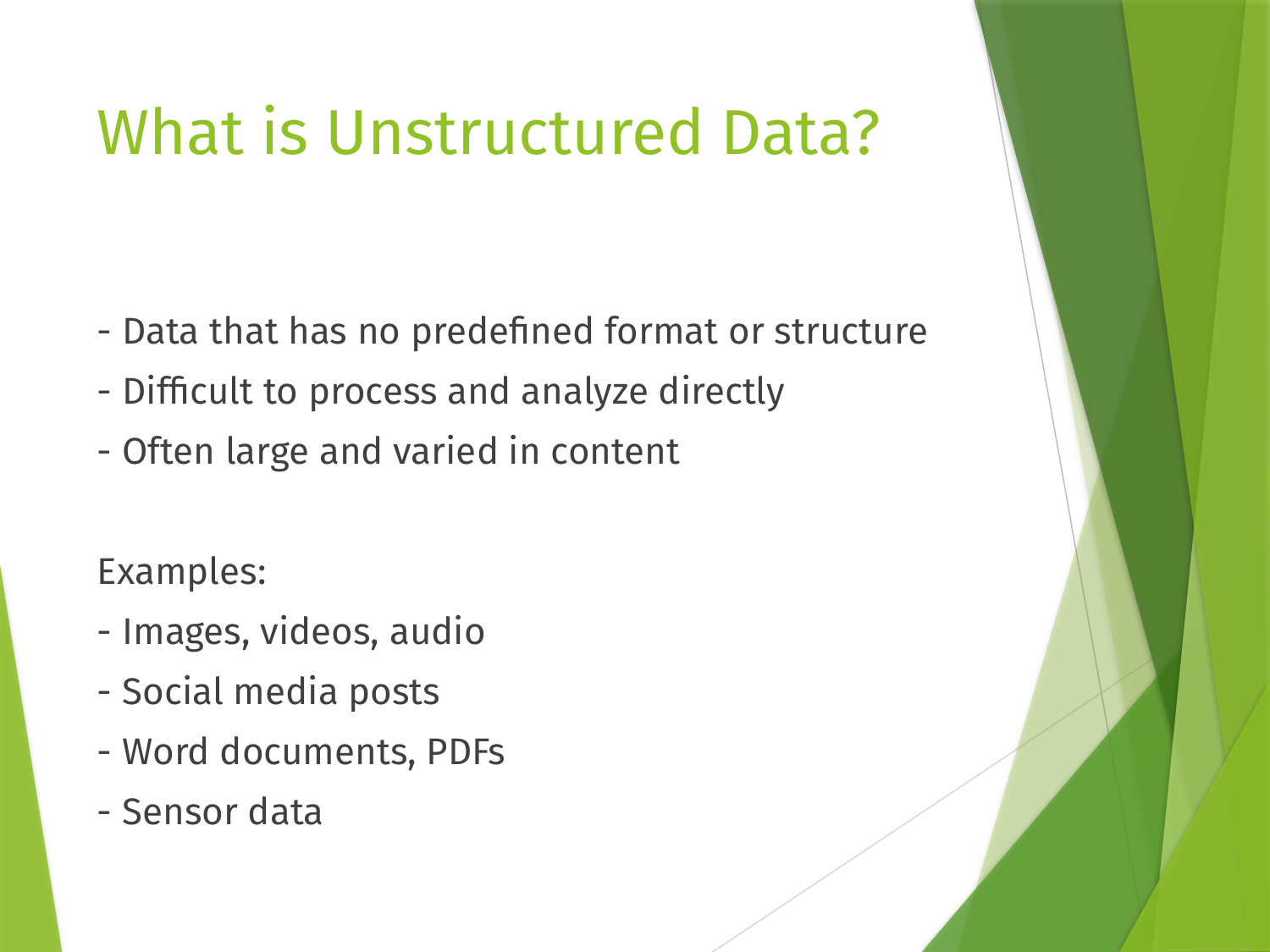

# What is Unstructured Data?
- Data that has no predefined format or structure
- Difficult to process and analyze directly
- Often large and varied in content

Examples:
- Images, videos, audio
- Social media posts
- Word documents, PDFs
- Sensor data